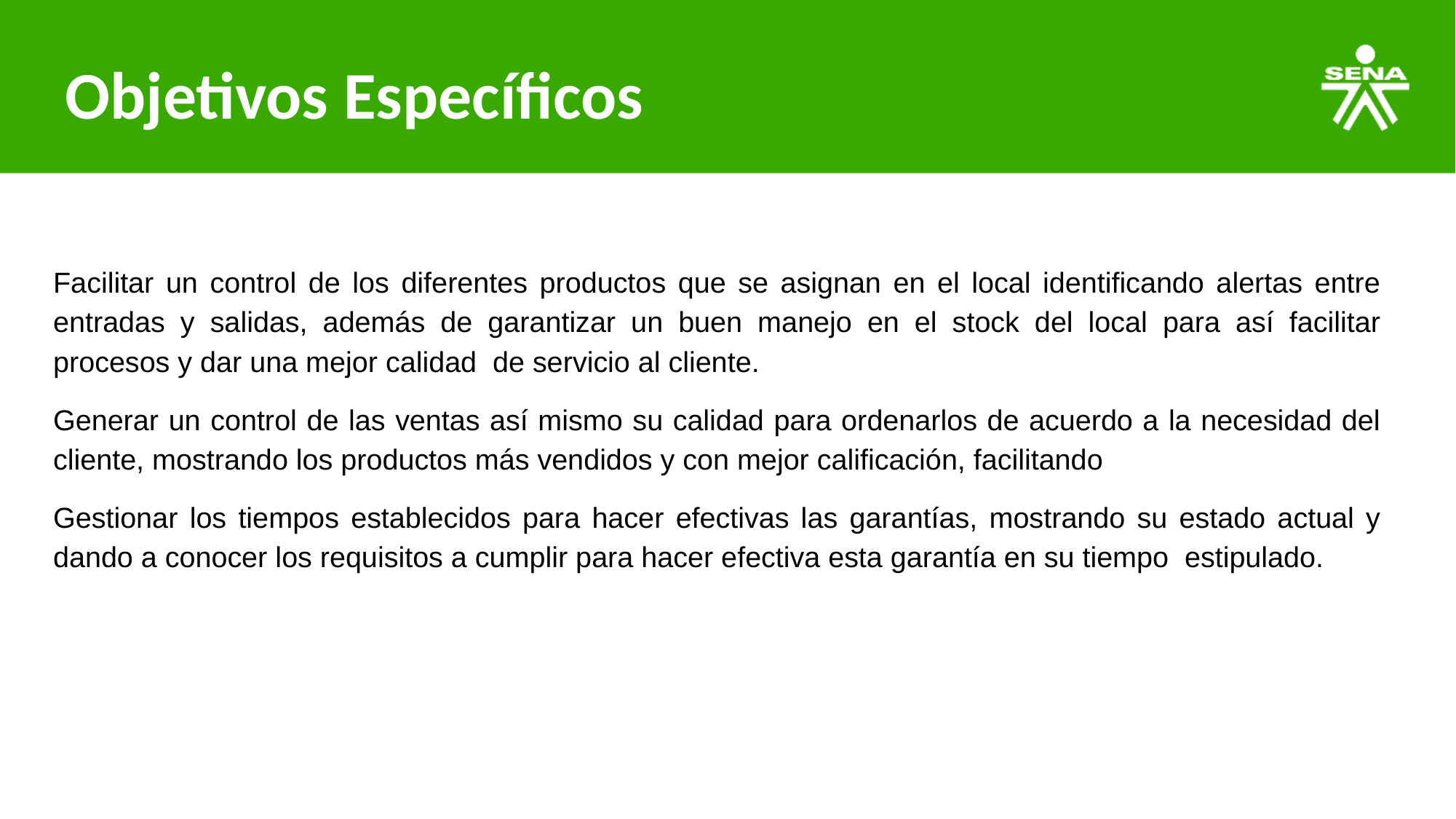

# Objetivos Específicos
Facilitar un control de los diferentes productos que se asignan en el local identificando alertas entre entradas y salidas, además de garantizar un buen manejo en el stock del local para así facilitar procesos y dar una mejor calidad  de servicio al cliente.
Generar un control de las ventas así mismo su calidad para ordenarlos de acuerdo a la necesidad del cliente, mostrando los productos más vendidos y con mejor calificación, facilitando
Gestionar los tiempos establecidos para hacer efectivas las garantías, mostrando su estado actual y dando a conocer los requisitos a cumplir para hacer efectiva esta garantía en su tiempo  estipulado.